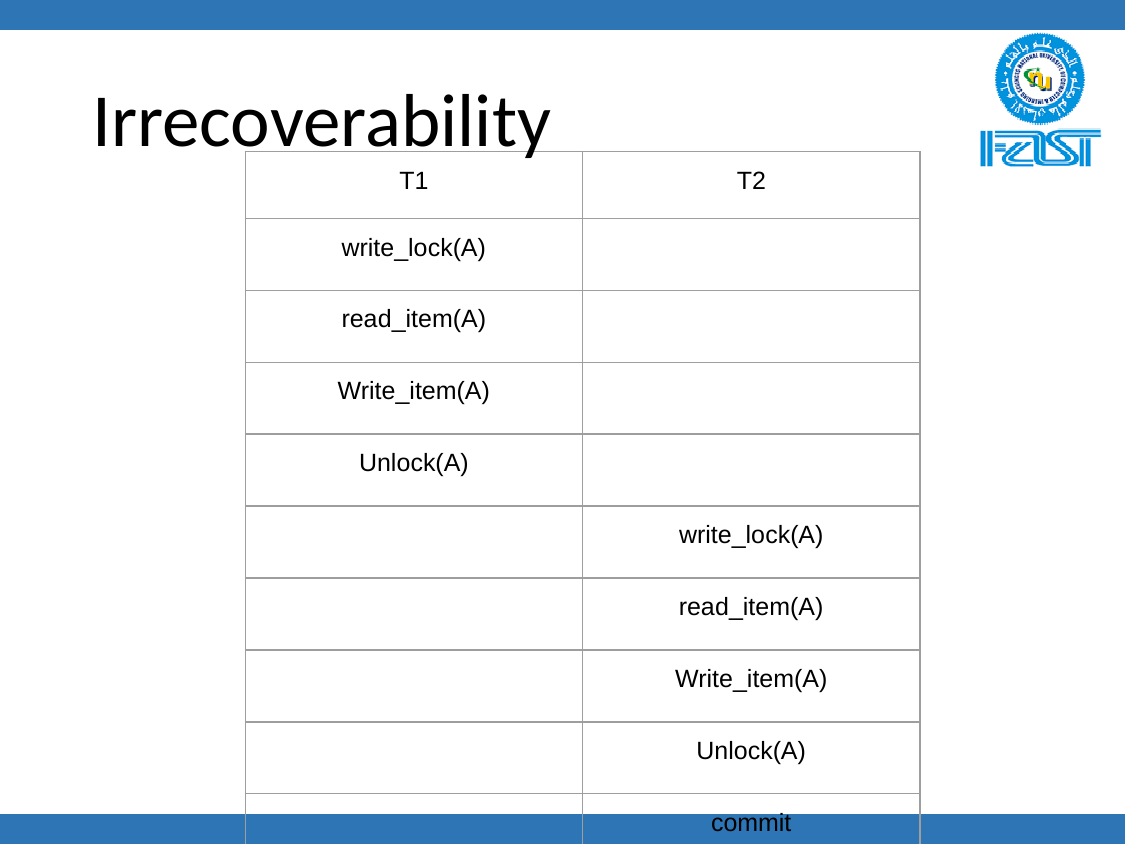

# Irrecoverability
| T1 | T2 |
| --- | --- |
| write\_lock(A) |  |
| read\_item(A) |  |
| Write\_item(A) |  |
| Unlock(A) |  |
|  | write\_lock(A) |
|  | read\_item(A) |
|  | Write\_item(A) |
|  | Unlock(A) |
|  | commit |
| Fail |  |